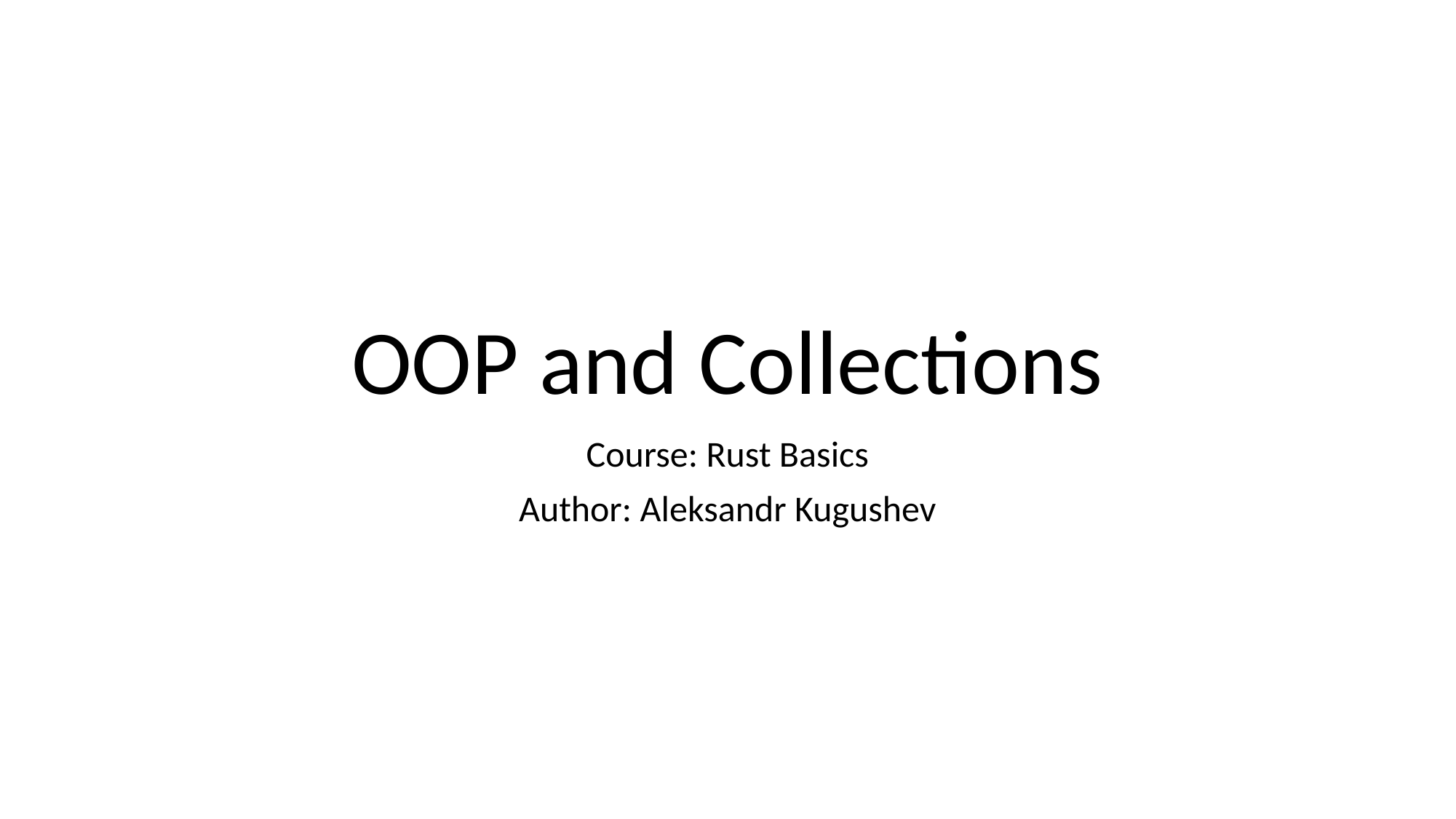

# OOP and Collections
Course: Rust Basics
Author: Aleksandr Kugushev